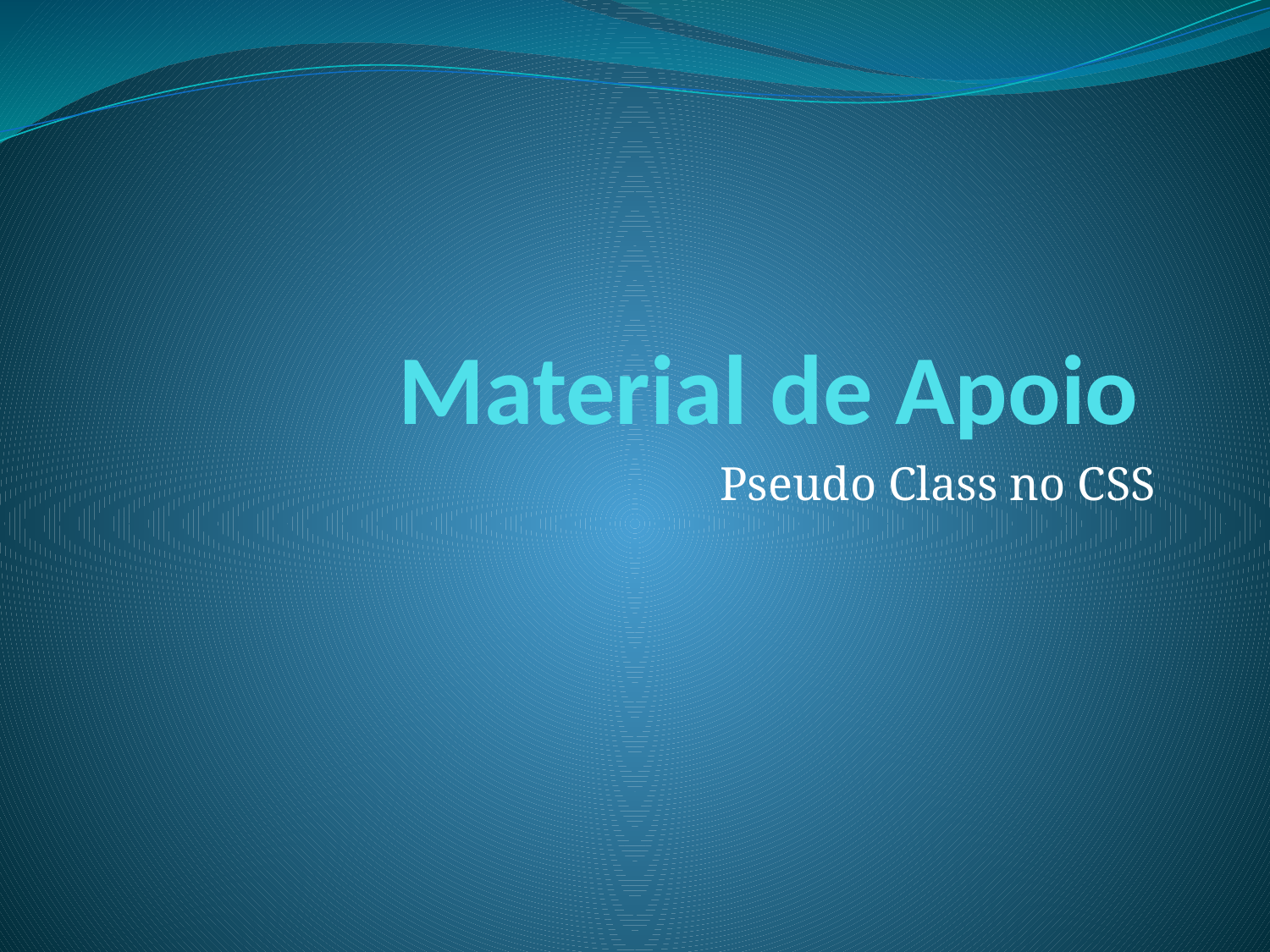

# Material de Apoio
Pseudo Class no CSS